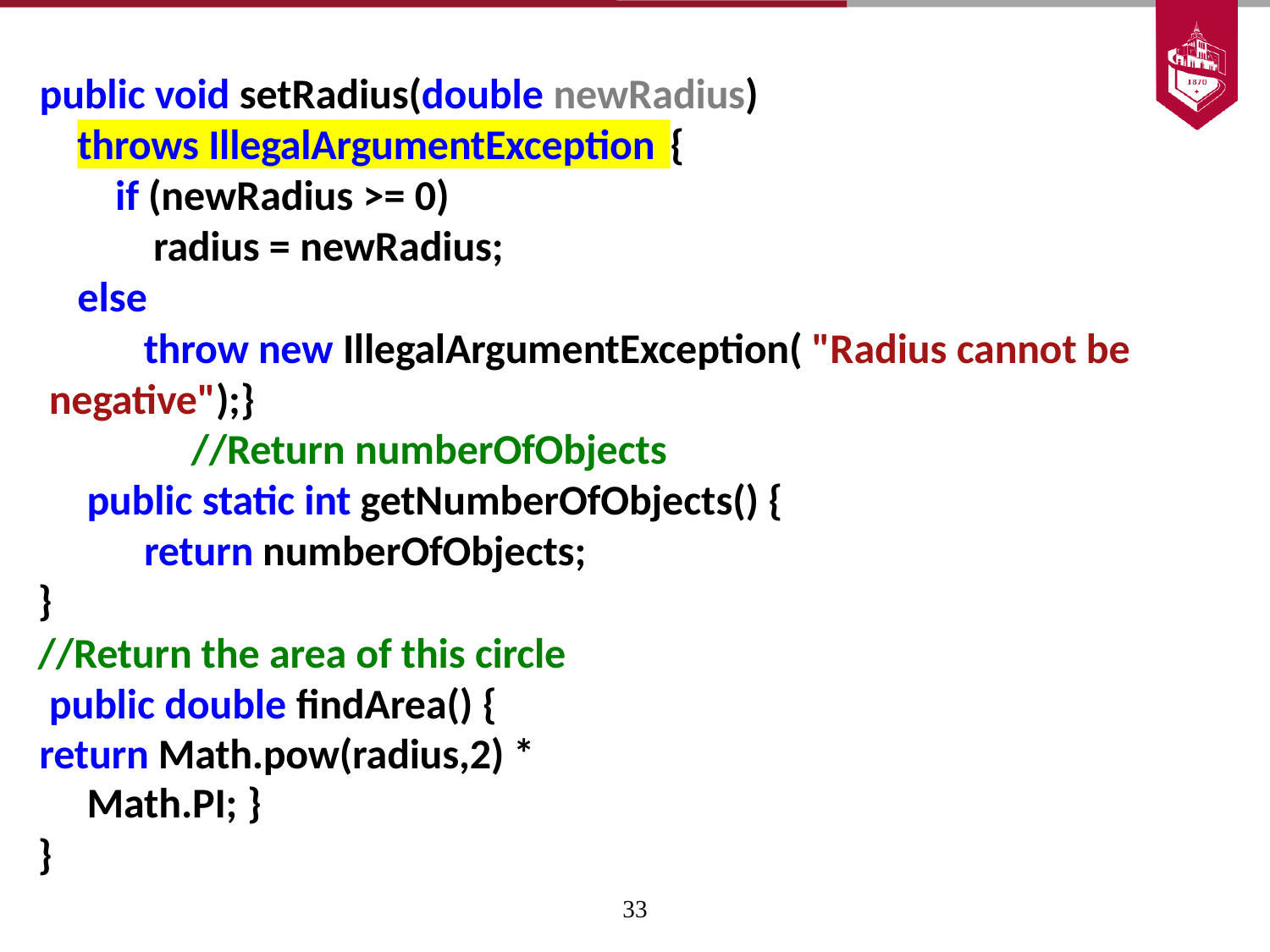

public void setRadius(double newRadius)
{
throws IllegalArgumentException
if (newRadius >= 0)  radius = newRadius;
else
throw new IllegalArgumentException( "Radius cannot be  negative");}
//Return numberOfObjects
public static int getNumberOfObjects() {  return numberOfObjects;
}
//Return the area of this circle  public double findArea() {
return Math.pow(radius,2) * Math.PI; }
}
33